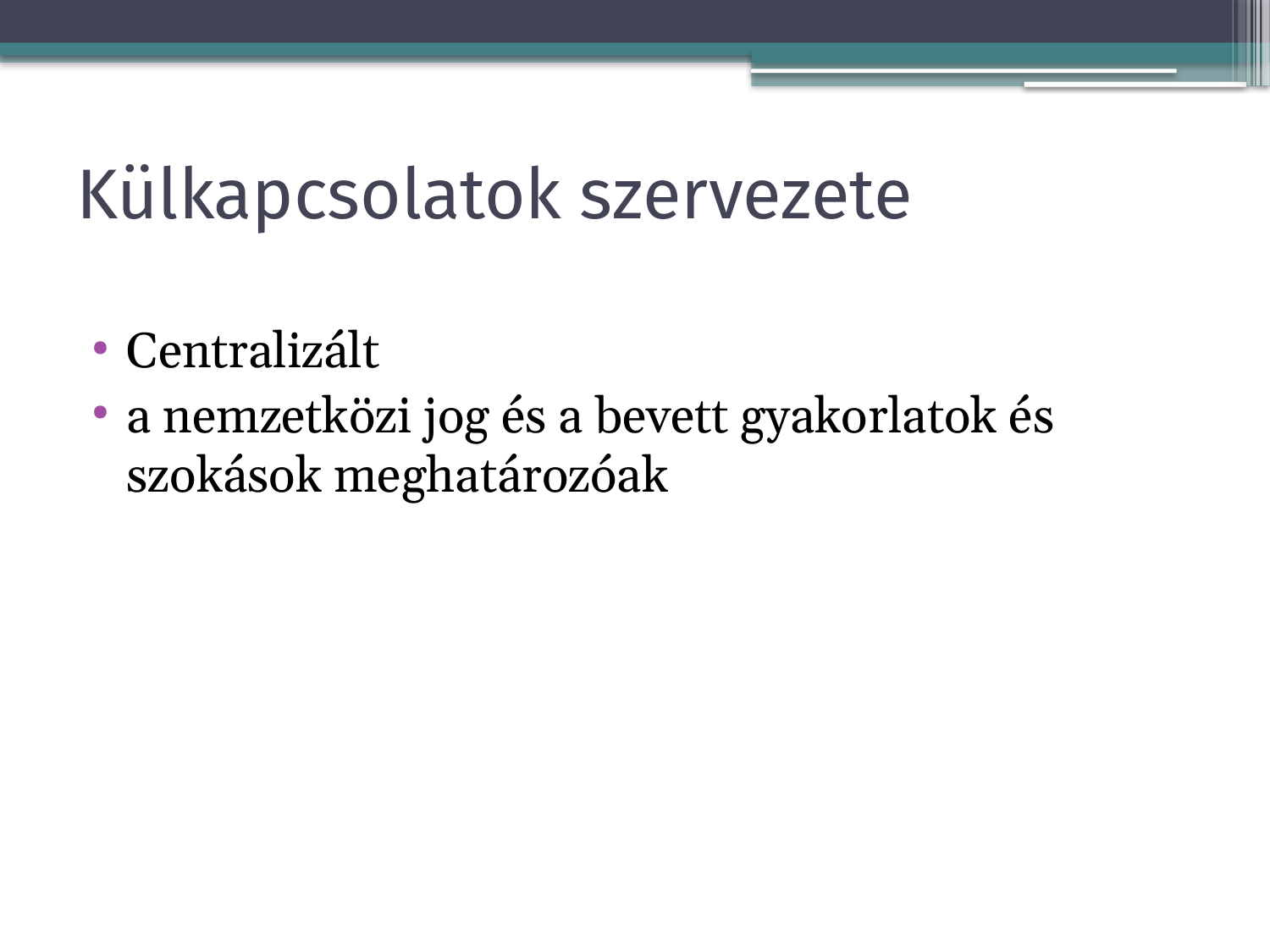

# Külkapcsolatok szervezete
Centralizált
a nemzetközi jog és a bevett gyakorlatok és szokások meghatározóak